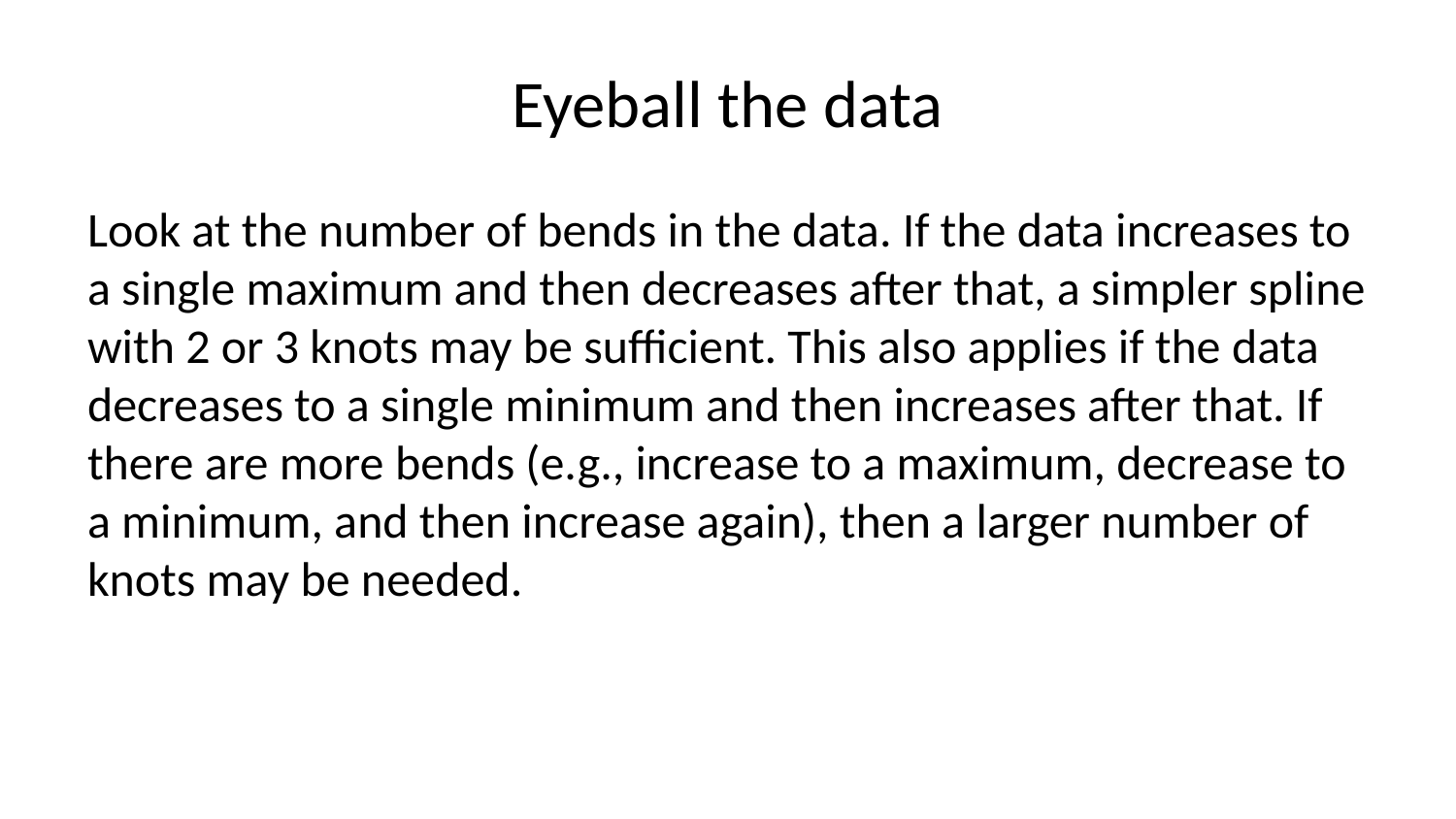

# Eyeball the data
Look at the number of bends in the data. If the data increases to a single maximum and then decreases after that, a simpler spline with 2 or 3 knots may be sufficient. This also applies if the data decreases to a single minimum and then increases after that. If there are more bends (e.g., increase to a maximum, decrease to a minimum, and then increase again), then a larger number of knots may be needed.